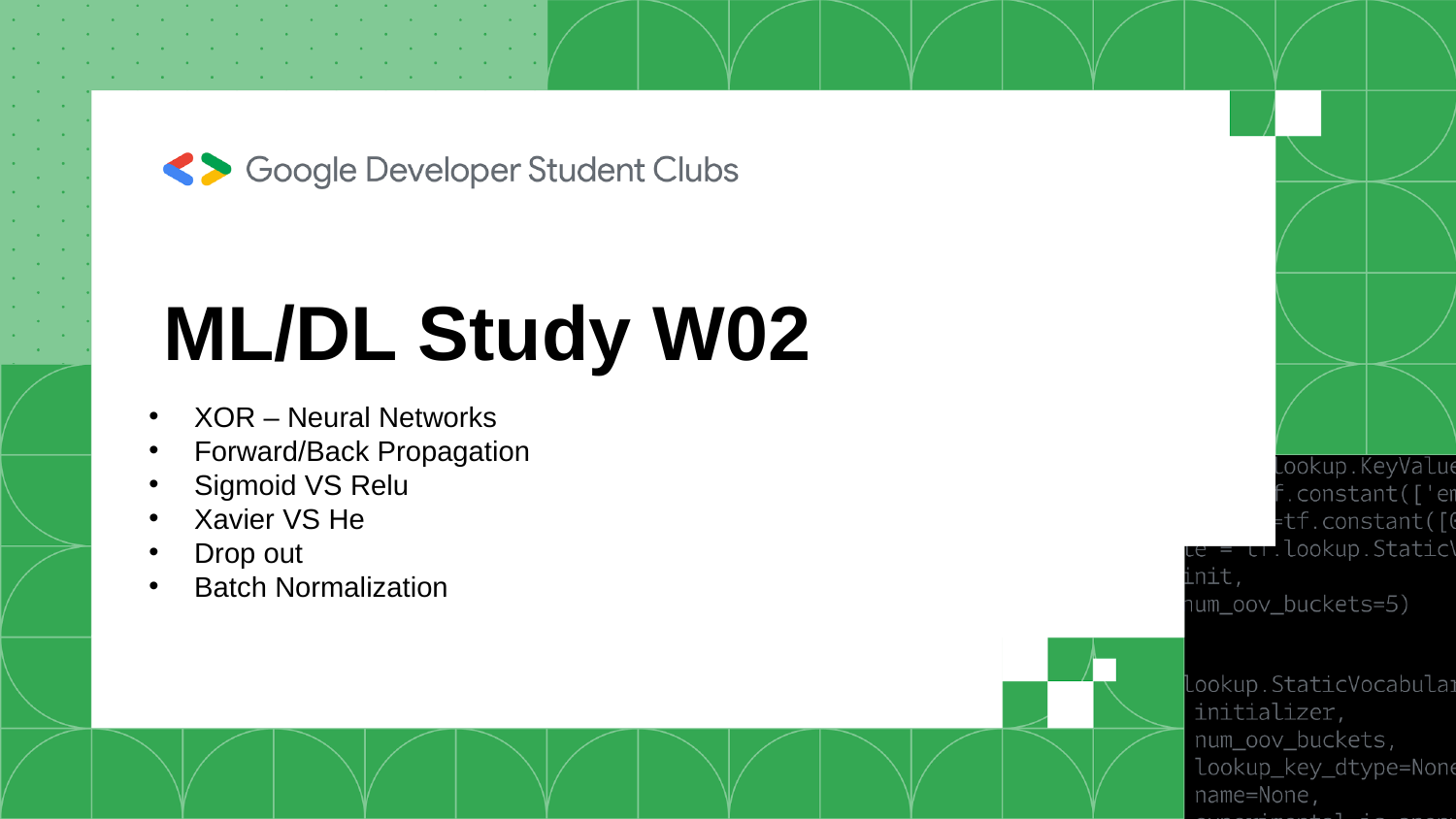

ML/DL Study W02
XOR – Neural Networks
Forward/Back Propagation
Sigmoid VS Relu
Xavier VS He
Drop out
Batch Normalization